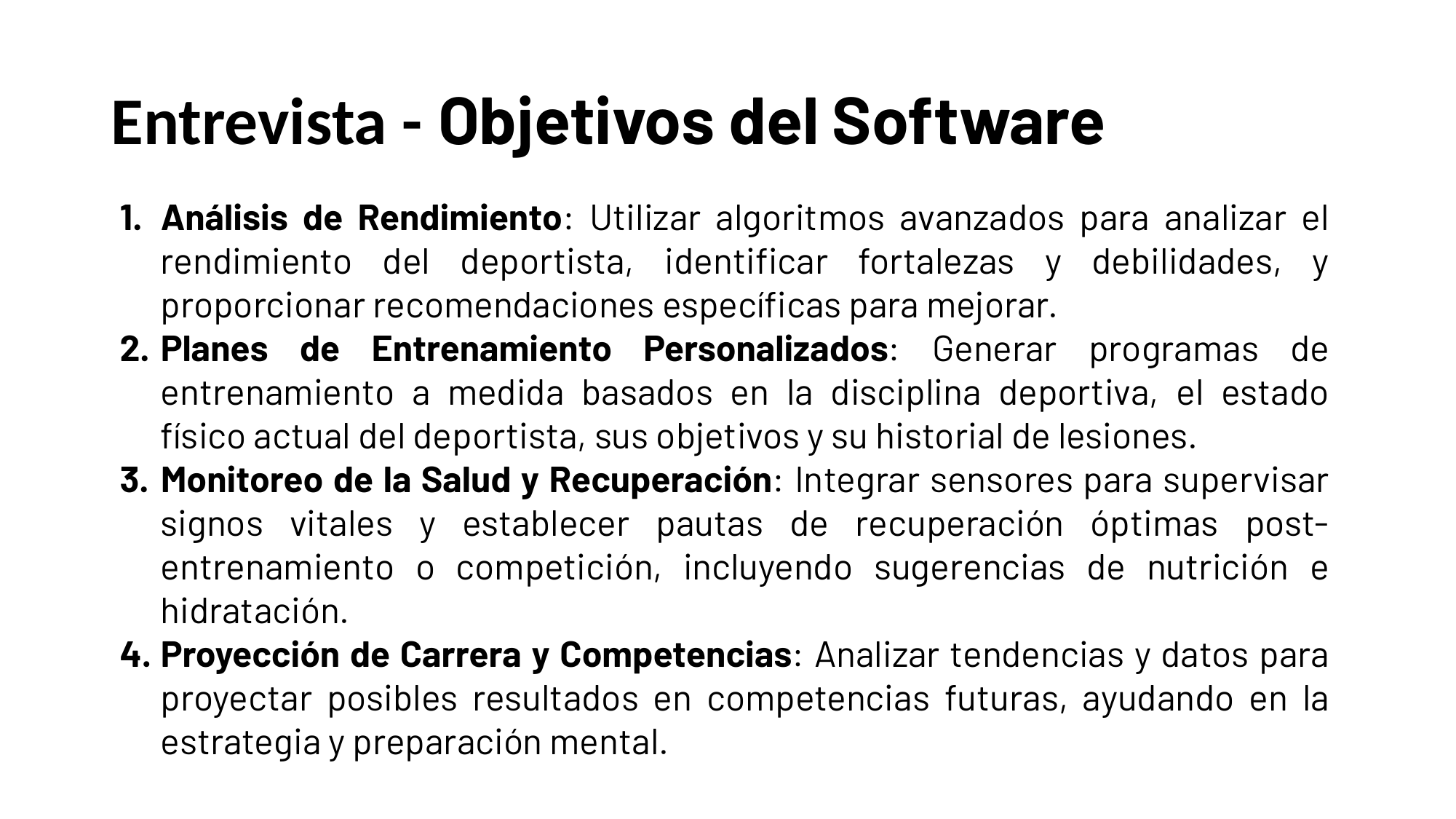

# Entrevista - Objetivos del Software
Análisis de Rendimiento: Utilizar algoritmos avanzados para analizar el rendimiento del deportista, identificar fortalezas y debilidades, y proporcionar recomendaciones específicas para mejorar.
Planes de Entrenamiento Personalizados: Generar programas de entrenamiento a medida basados en la disciplina deportiva, el estado físico actual del deportista, sus objetivos y su historial de lesiones.
Monitoreo de la Salud y Recuperación: Integrar sensores para supervisar signos vitales y establecer pautas de recuperación óptimas post-entrenamiento o competición, incluyendo sugerencias de nutrición e hidratación.
Proyección de Carrera y Competencias: Analizar tendencias y datos para proyectar posibles resultados en competencias futuras, ayudando en la estrategia y preparación mental.